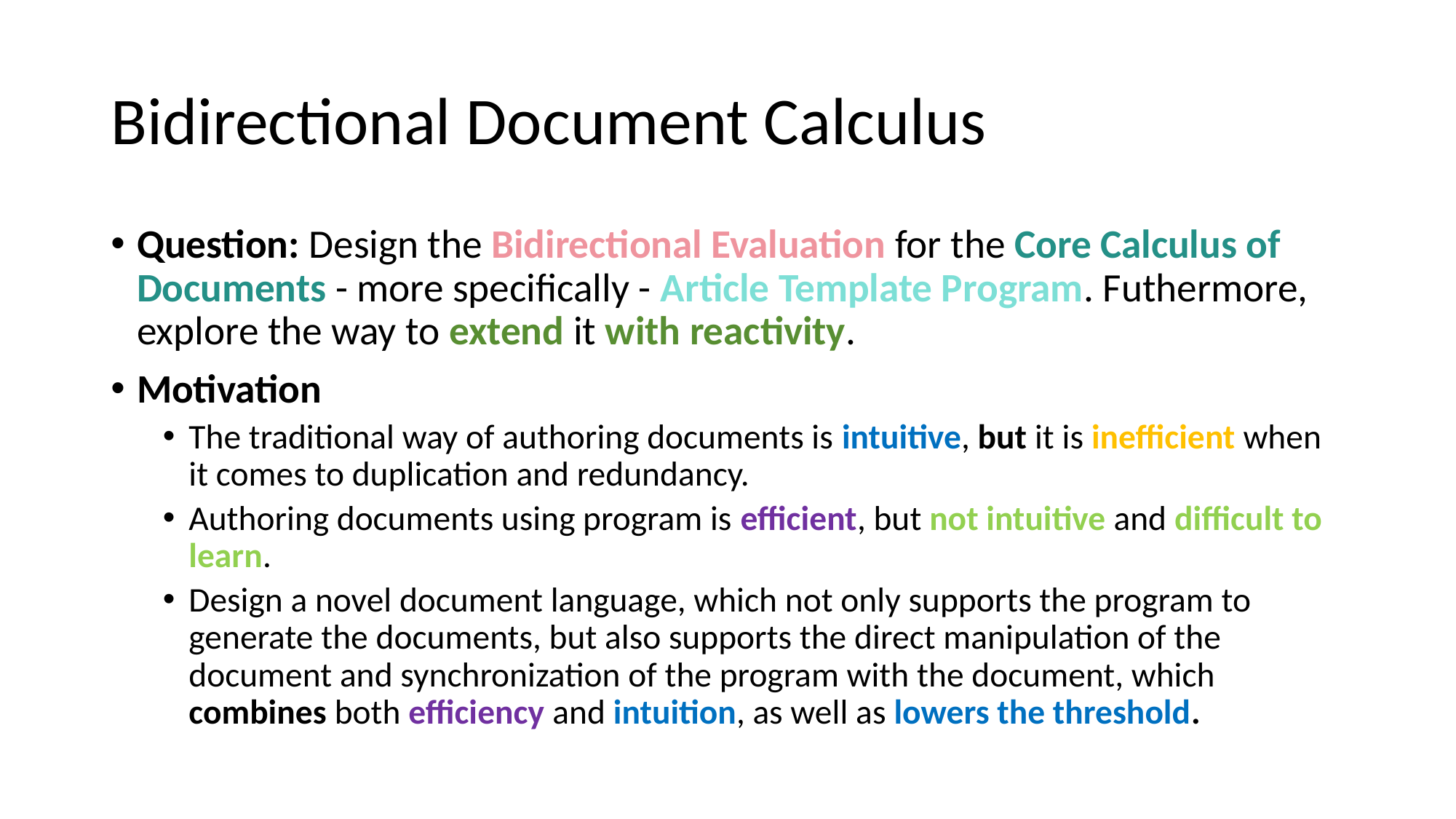

# Bidirectional Document Calculus
Question: Design the Bidirectional Evaluation for the Core Calculus of Documents - more specifically - Article Template Program. Futhermore, explore the way to extend it with reactivity.
Motivation
The traditional way of authoring documents is intuitive, but it is inefficient when it comes to duplication and redundancy.
Authoring documents using program is efficient, but not intuitive and difficult to learn.
Design a novel document language, which not only supports the program to generate the documents, but also supports the direct manipulation of the document and synchronization of the program with the document, which combines both efficiency and intuition, as well as lowers the threshold.